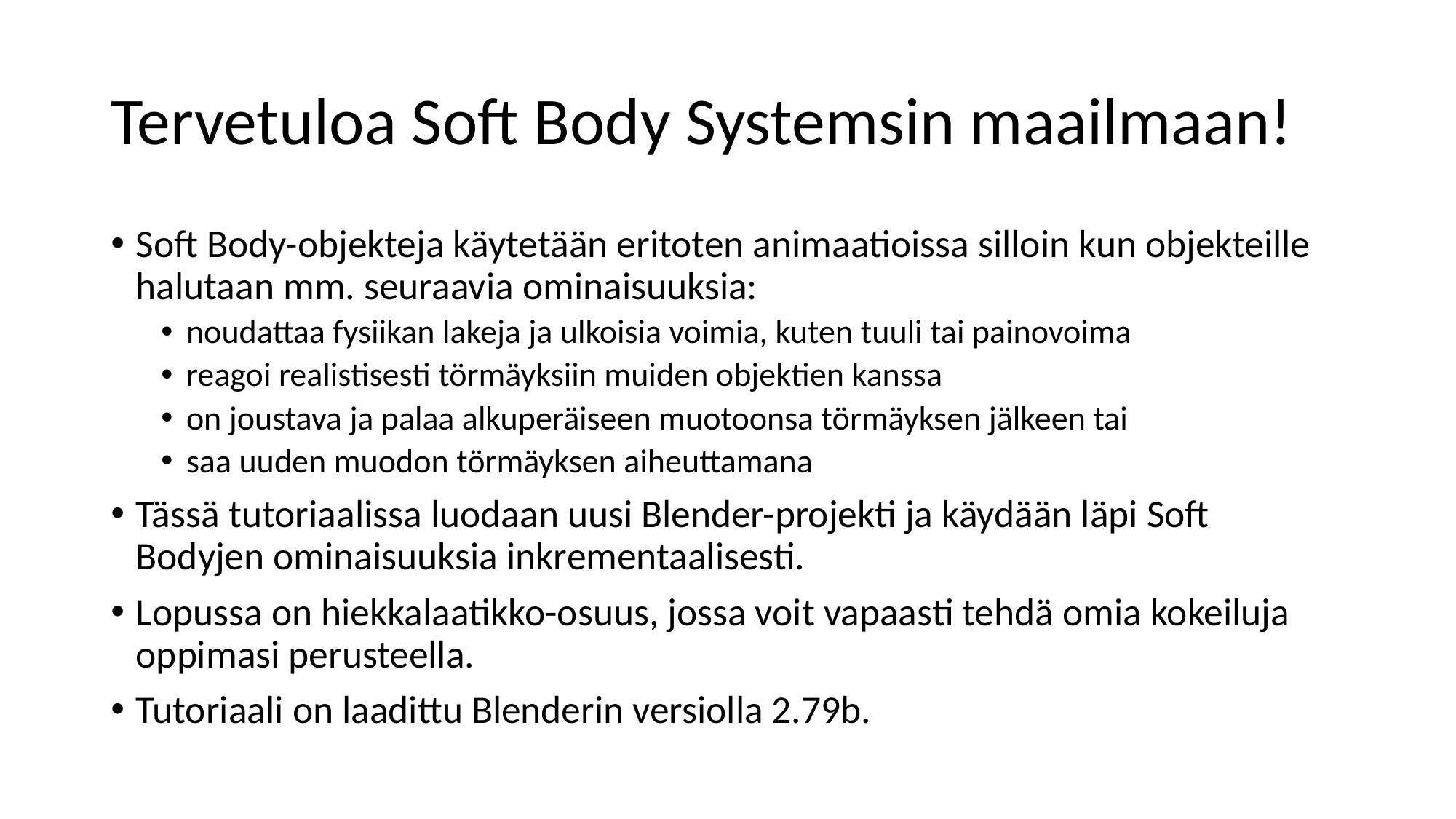

# Tervetuloa Soft Body Systemsin maailmaan!
Soft Body-objekteja käytetään eritoten animaatioissa silloin kun objekteille halutaan mm. seuraavia ominaisuuksia:
noudattaa fysiikan lakeja ja ulkoisia voimia, kuten tuuli tai painovoima
reagoi realistisesti törmäyksiin muiden objektien kanssa
on joustava ja palaa alkuperäiseen muotoonsa törmäyksen jälkeen tai
saa uuden muodon törmäyksen aiheuttamana
Tässä tutoriaalissa luodaan uusi Blender-projekti ja käydään läpi Soft Bodyjen ominaisuuksia inkrementaalisesti.
Lopussa on hiekkalaatikko-osuus, jossa voit vapaasti tehdä omia kokeiluja oppimasi perusteella.
Tutoriaali on laadittu Blenderin versiolla 2.79b.